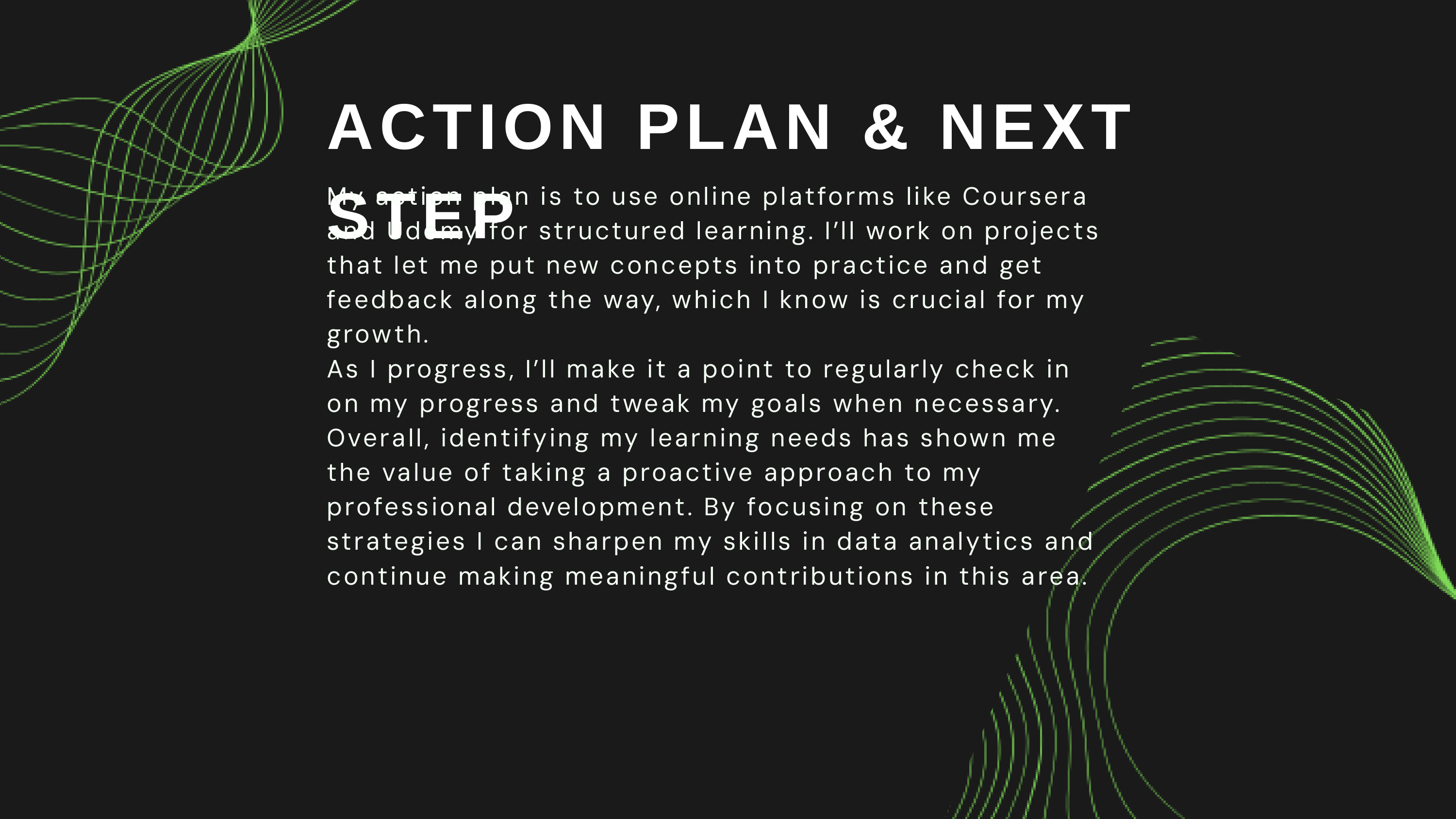

ACTION PLAN & NEXT STEP
My action plan is to use online platforms like Coursera and Udemy for structured learning. I’ll work on projects that let me put new concepts into practice and get feedback along the way, which I know is crucial for my growth.
As I progress, I’ll make it a point to regularly check in on my progress and tweak my goals when necessary.
Overall, identifying my learning needs has shown me the value of taking a proactive approach to my professional development. By focusing on these strategies I can sharpen my skills in data analytics and continue making meaningful contributions in this area.